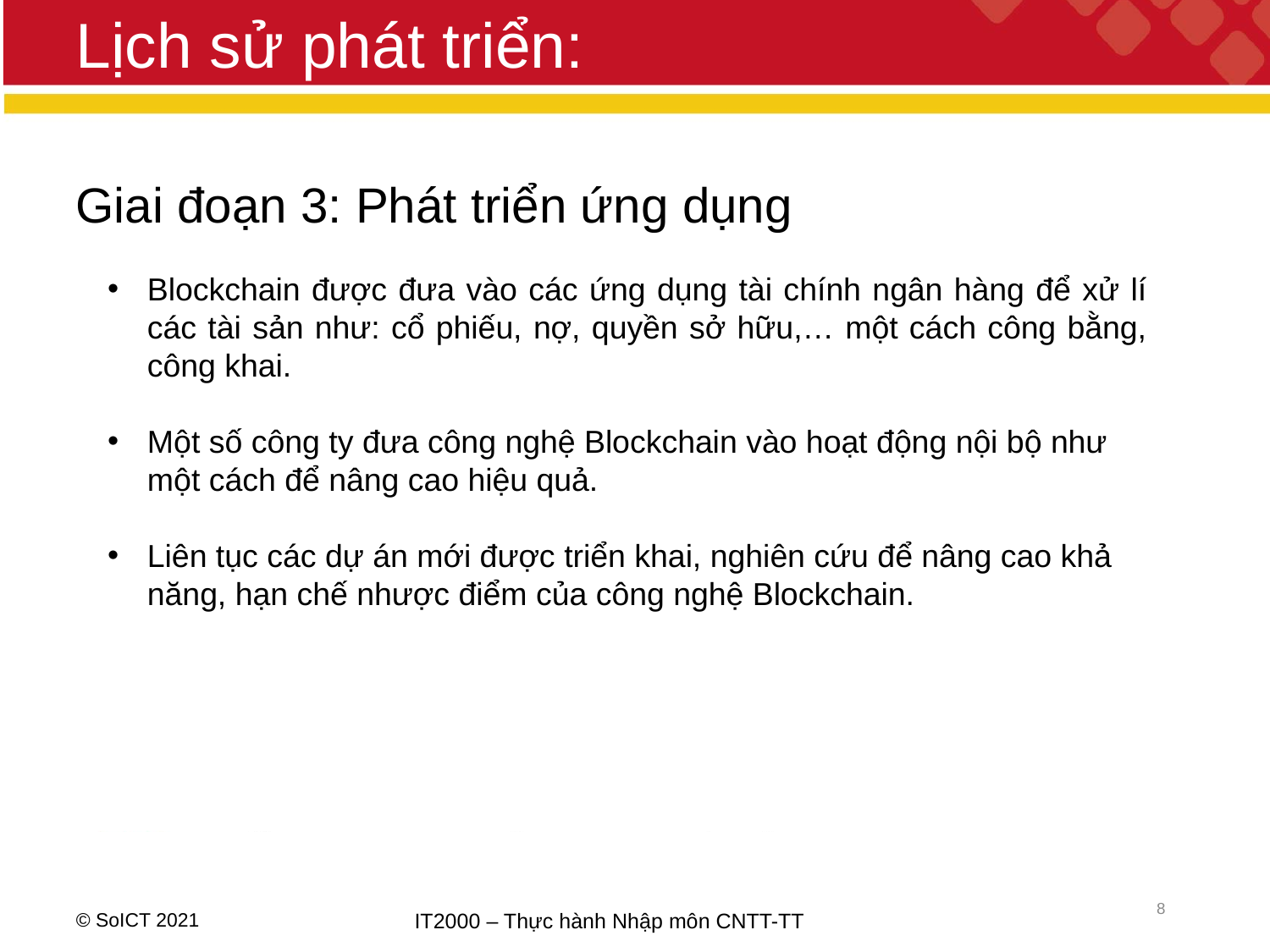

# Lịch sử phát triển:
Giai đoạn 3: Phát triển ứng dụng
Blockchain được đưa vào các ứng dụng tài chính ngân hàng để xử lí các tài sản như: cổ phiếu, nợ, quyền sở hữu,… một cách công bằng, công khai.
Một số công ty đưa công nghệ Blockchain vào hoạt động nội bộ như một cách để nâng cao hiệu quả.
Liên tục các dự án mới được triển khai, nghiên cứu để nâng cao khả năng, hạn chế nhược điểm của công nghệ Blockchain.
8